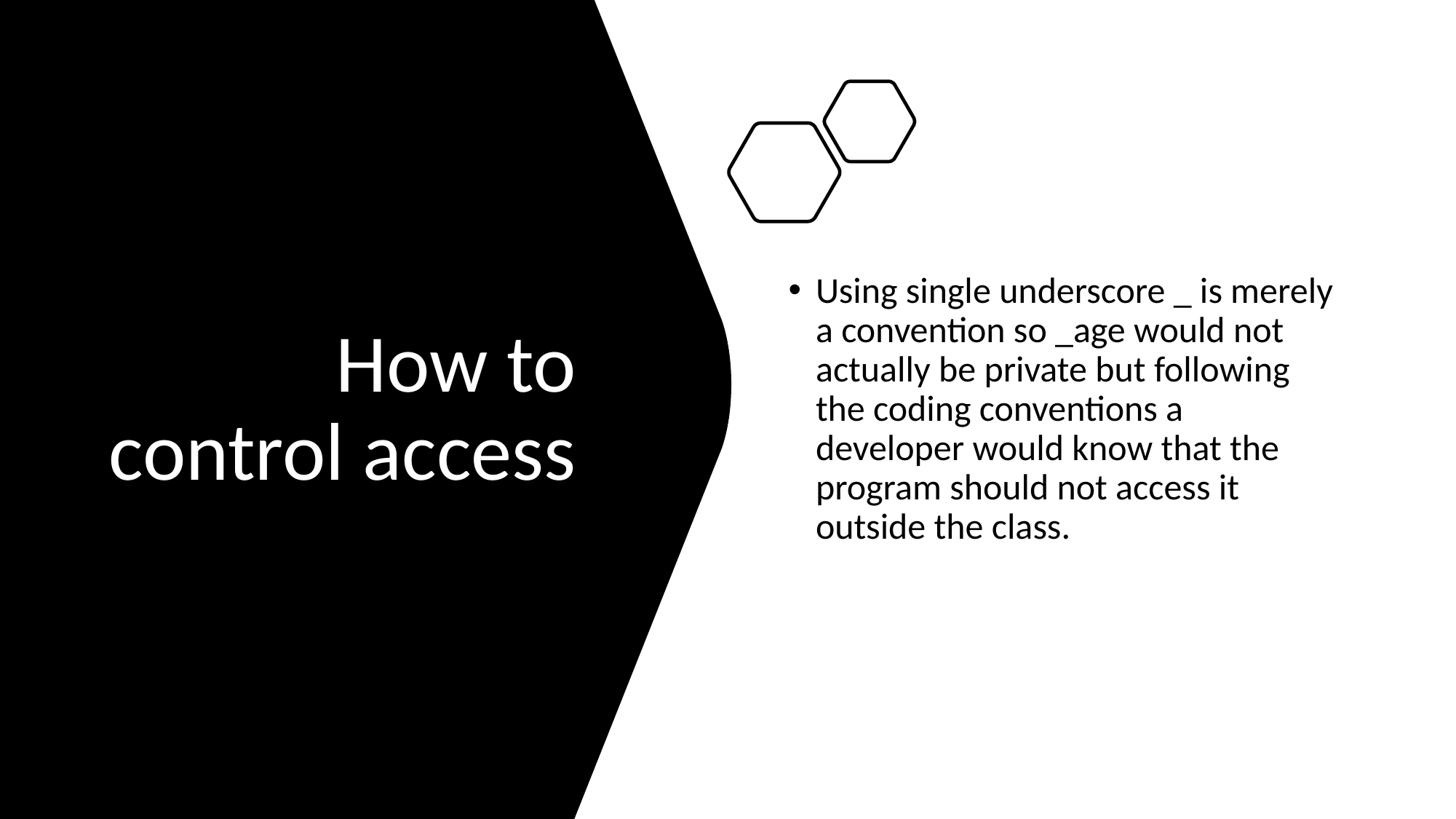

# How to control access
Using single underscore _ is merely a convention so _age would not actually be private but following the coding conventions a developer would know that the program should not access it outside the class.